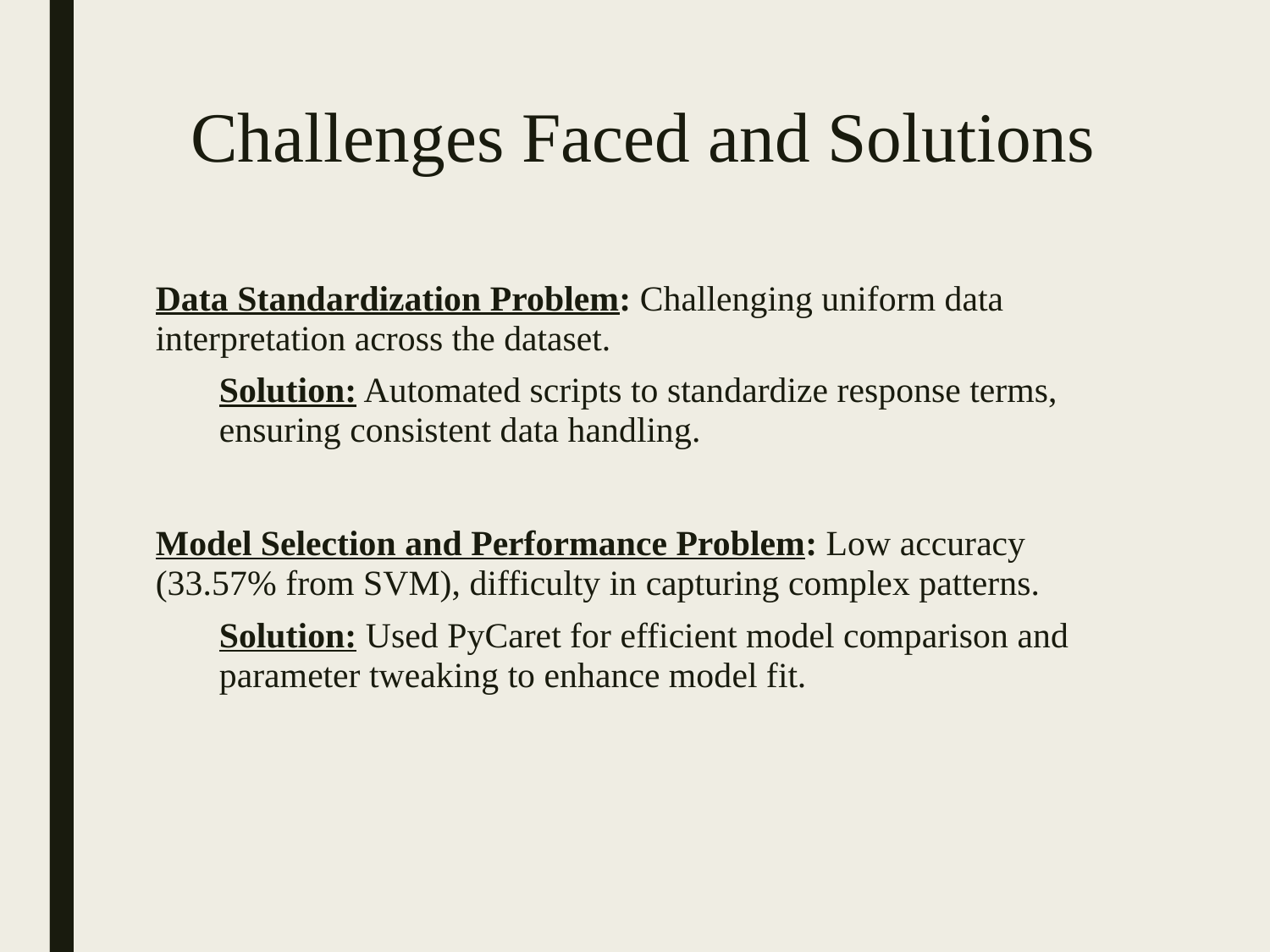

# Challenges Faced and Solutions
Data Standardization Problem: Challenging uniform data interpretation across the dataset.
Solution: Automated scripts to standardize response terms, ensuring consistent data handling.

Model Selection and Performance Problem: Low accuracy (33.57% from SVM), difficulty in capturing complex patterns.
Solution: Used PyCaret for efficient model comparison and parameter tweaking to enhance model fit.